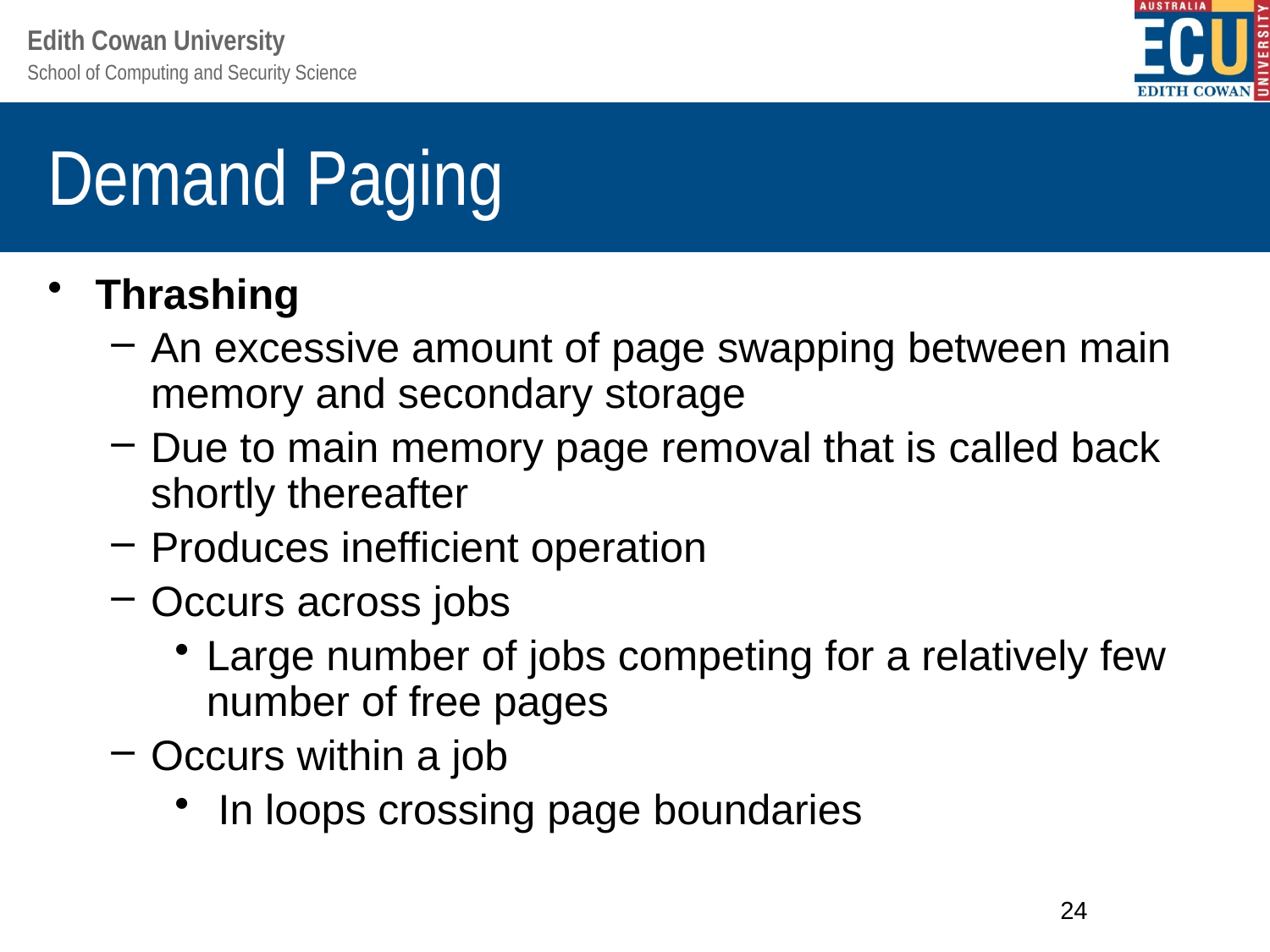

# Demand Paging
Thrashing
An excessive amount of page swapping between main memory and secondary storage
Due to main memory page removal that is called back shortly thereafter
Produces inefficient operation
Occurs across jobs
Large number of jobs competing for a relatively few number of free pages
Occurs within a job
 In loops crossing page boundaries
24